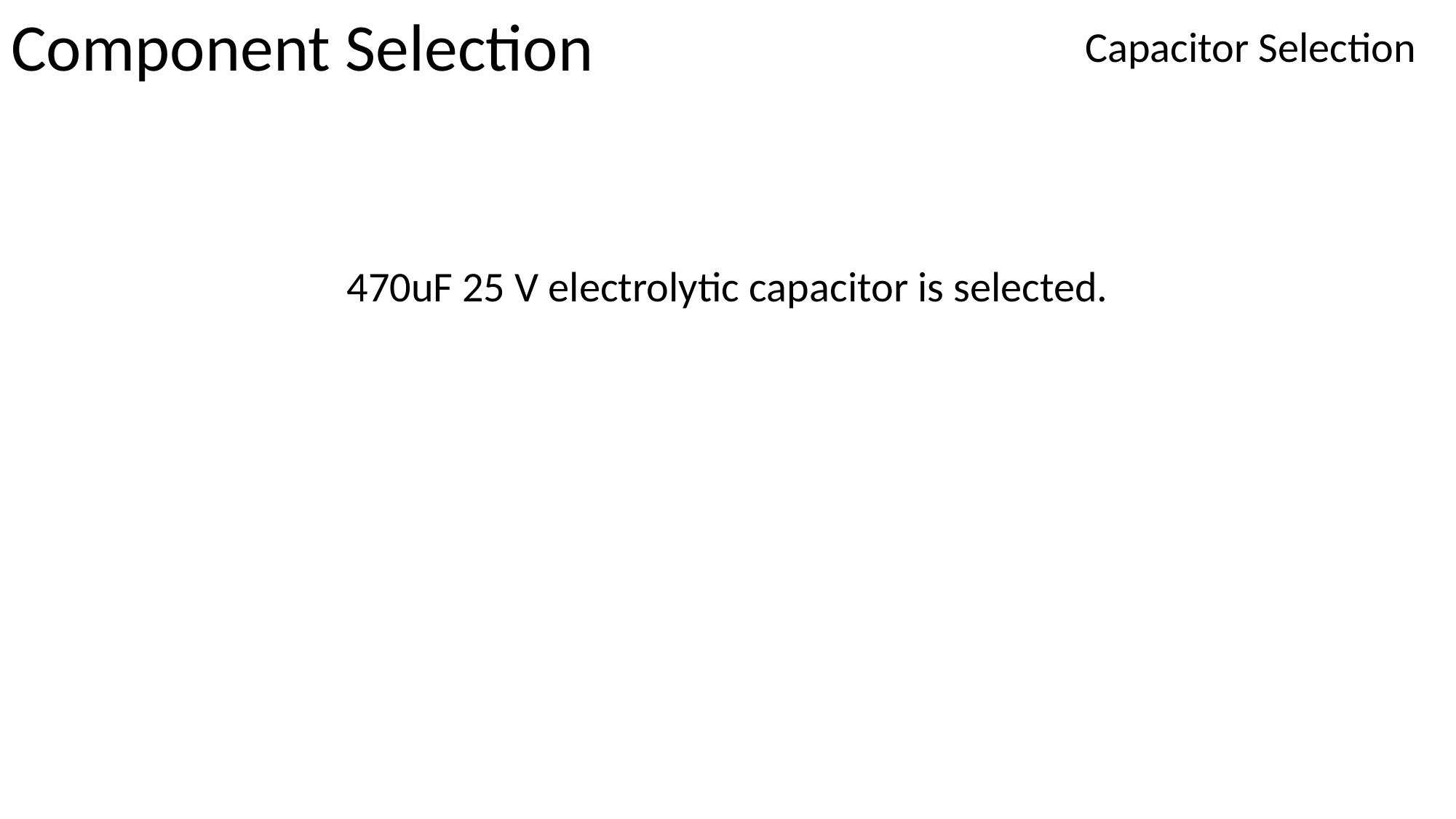

# Component Selection
Capacitor Selection
470uF 25 V electrolytic capacitor is selected.